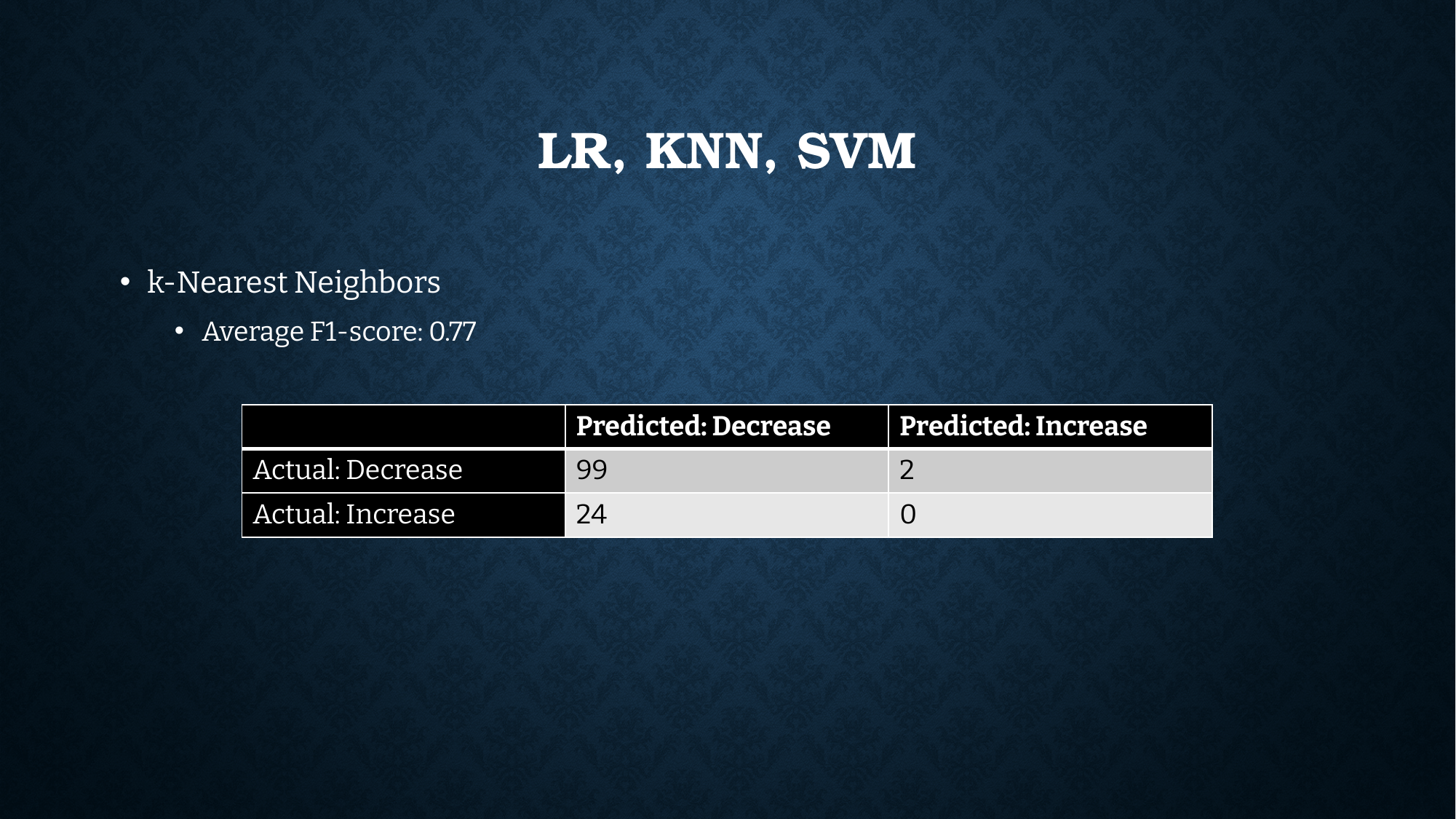

# LR, kNN, SVM
k-Nearest Neighbors
Average F1-score: 0.77
|  | Predicted: Decrease | Predicted: Increase |
| --- | --- | --- |
| Actual: Decrease | 99 | 2 |
| Actual: Increase | 24 | 0 |